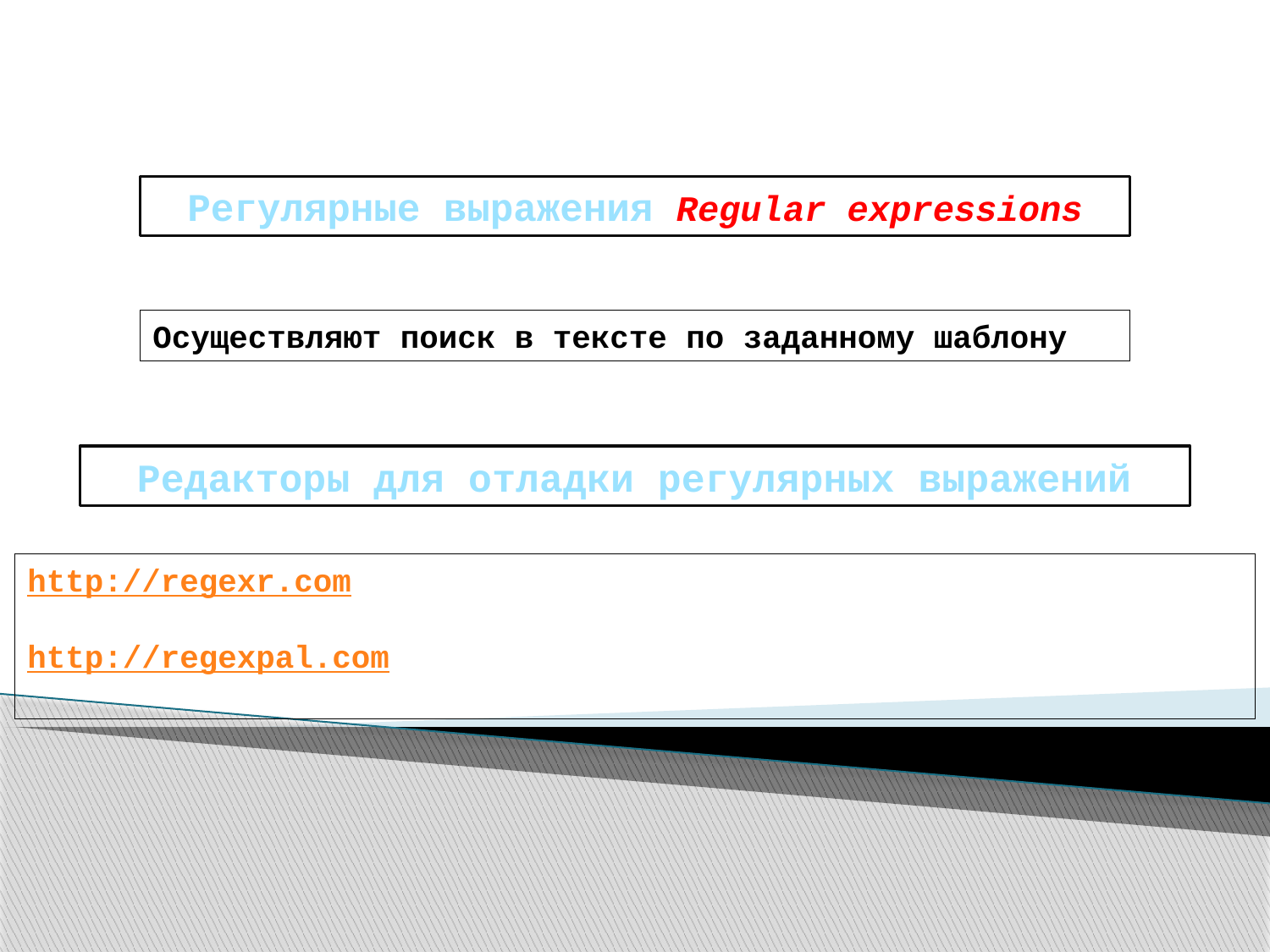

# Регулярные выражения Regular expressions
Осуществляют поиск в тексте по заданному шаблону
Редакторы для отладки регулярных выражений
http://regexr.com

http://regexpal.com